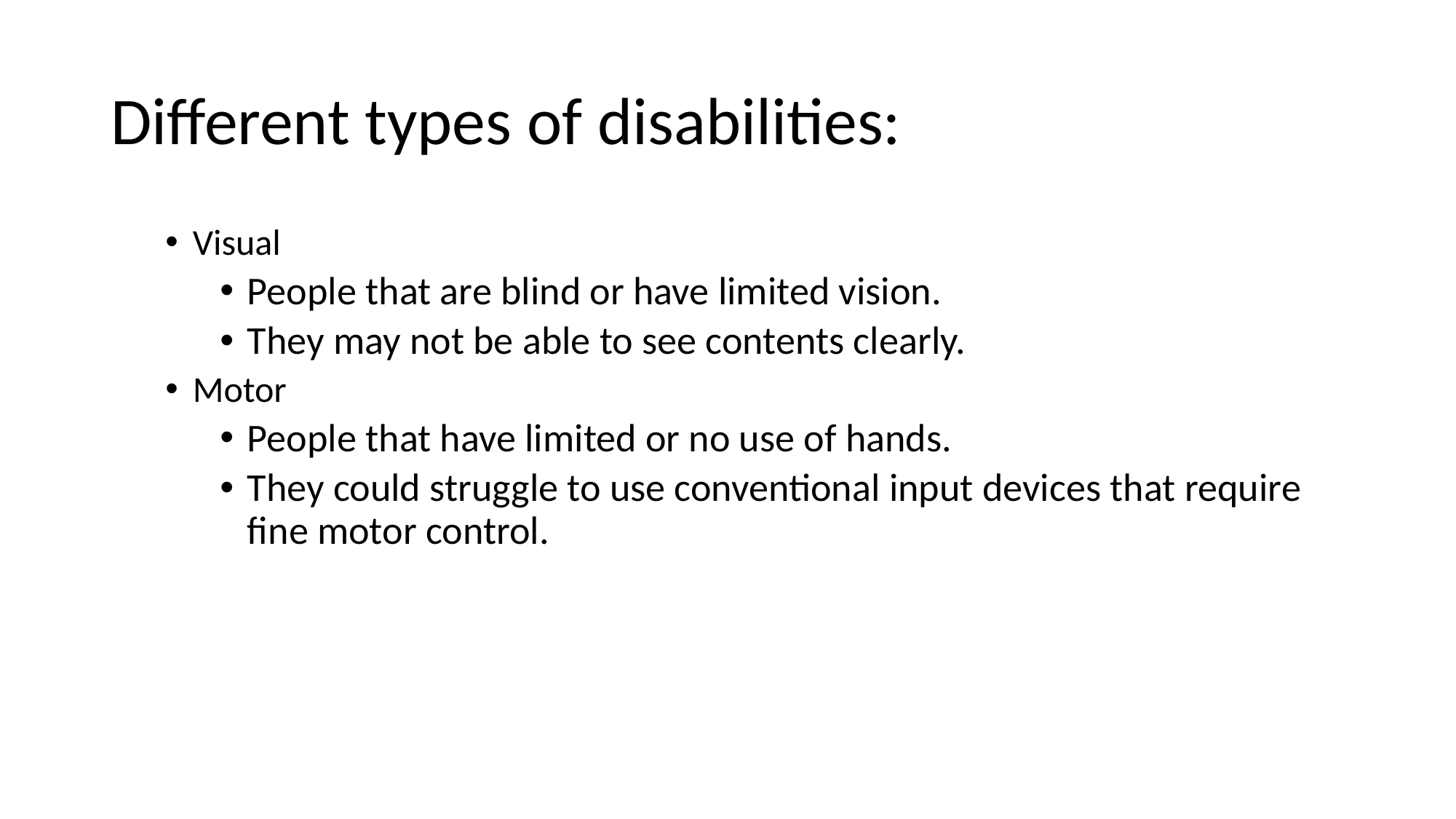

# Different types of disabilities:
Visual
People that are blind or have limited vision.
They may not be able to see contents clearly.
Motor
People that have limited or no use of hands.
They could struggle to use conventional input devices that require fine motor control.